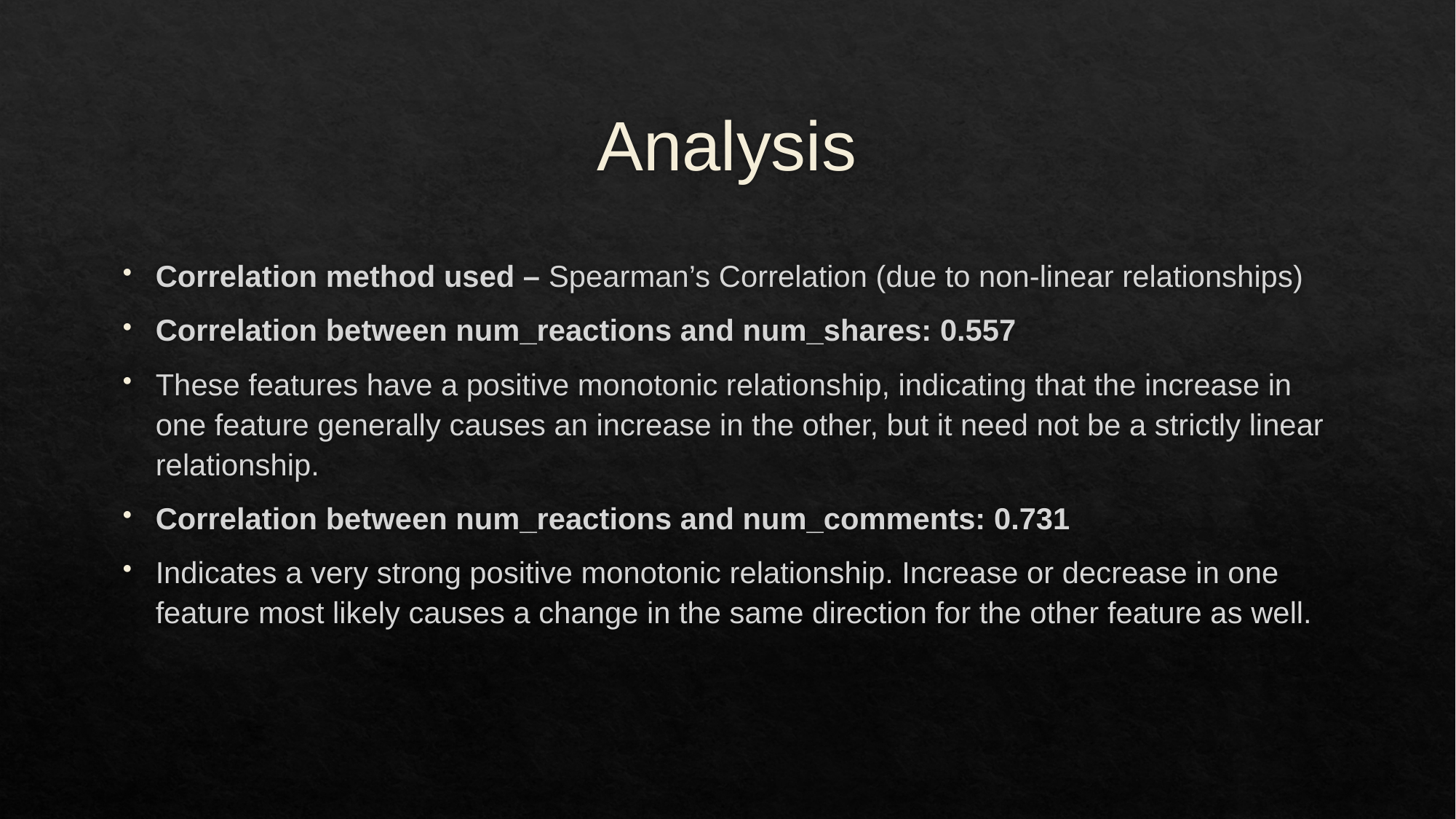

# Analysis
Correlation method used – Spearman’s Correlation (due to non-linear relationships)
Correlation between num_reactions and num_shares: 0.557
These features have a positive monotonic relationship, indicating that the increase in one feature generally causes an increase in the other, but it need not be a strictly linear relationship.
Correlation between num_reactions and num_comments: 0.731
Indicates a very strong positive monotonic relationship. Increase or decrease in one feature most likely causes a change in the same direction for the other feature as well.